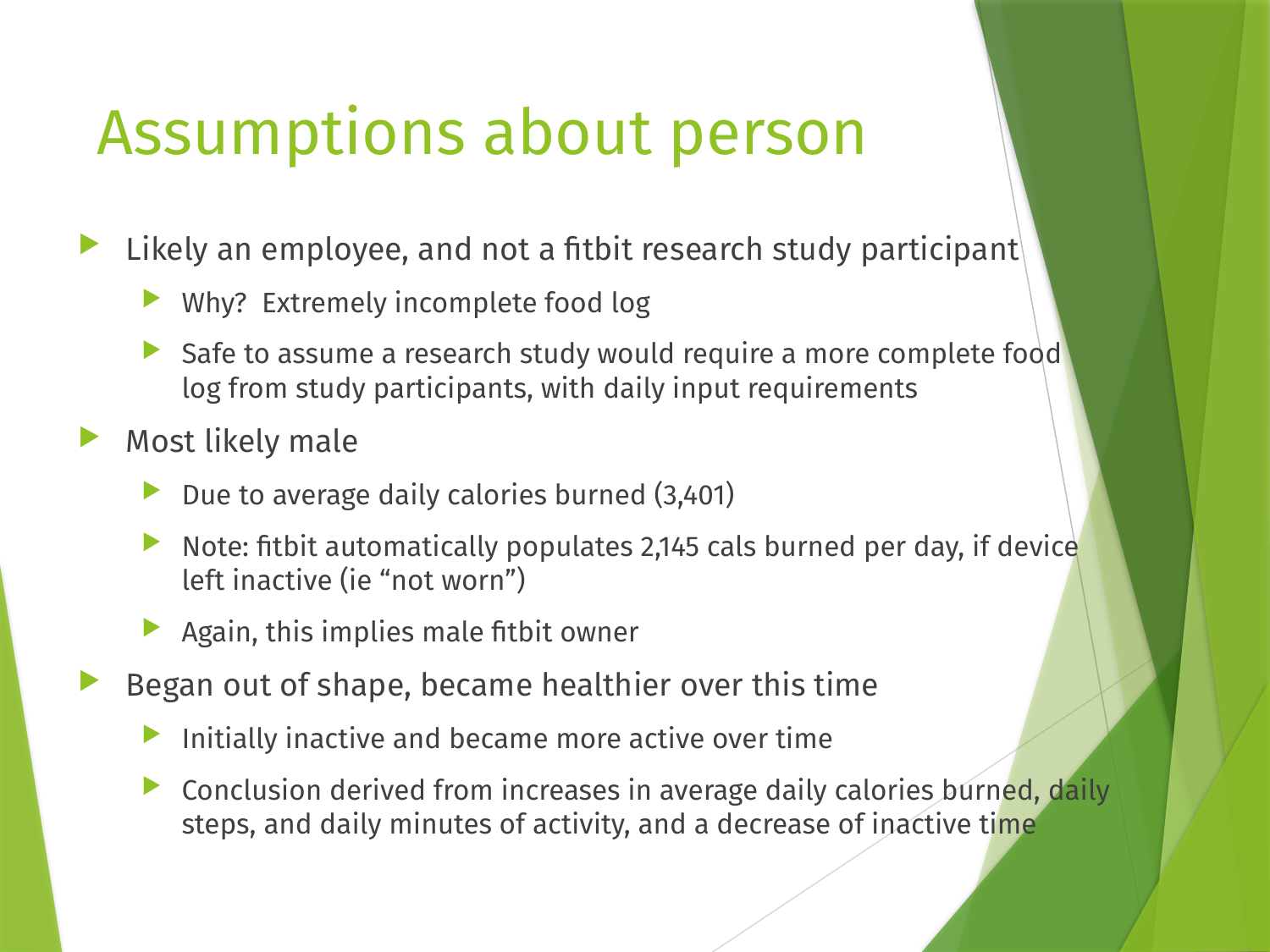

# Assumptions about person
Likely an employee, and not a fitbit research study participant
Why?  Extremely incomplete food log
Safe to assume a research study would require a more complete food       log from study participants, with daily input requirements
Most likely male
Due to average daily calories burned (3,401)
Note: fitbit automatically populates 2,145 cals burned per day, if device left inactive (ie “not worn”)
Again, this implies male fitbit owner
Began out of shape, became healthier over this time
Initially inactive and became more active over time
Conclusion derived from increases in average daily calories burned, daily steps, and daily minutes of activity, and a decrease of inactive time